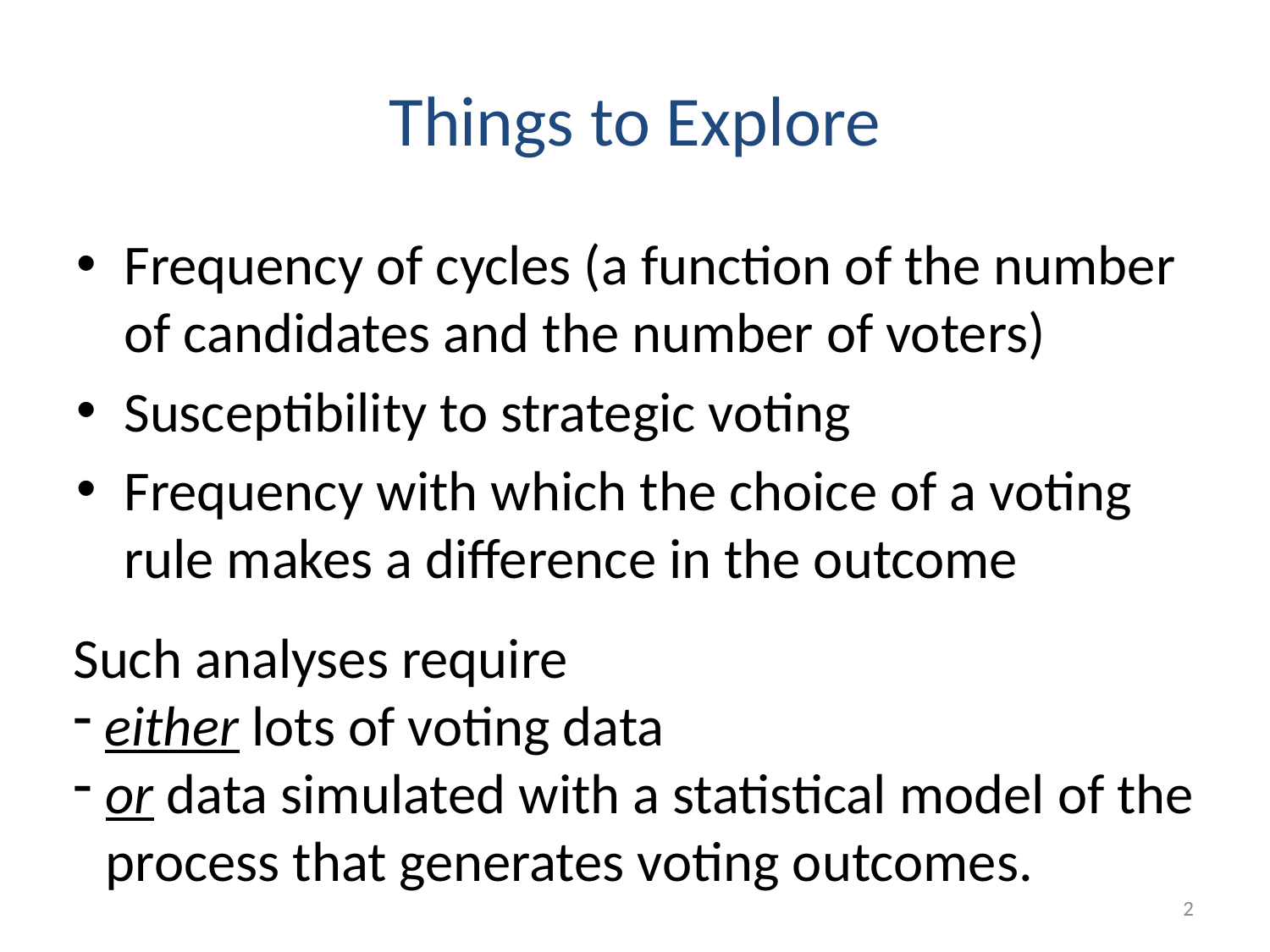

# Things to Explore
Frequency of cycles (a function of the number of candidates and the number of voters)
Susceptibility to strategic voting
Frequency with which the choice of a voting rule makes a difference in the outcome

Such analyses require
either lots of voting data
or data simulated with a statistical model of the process that generates voting outcomes.
2